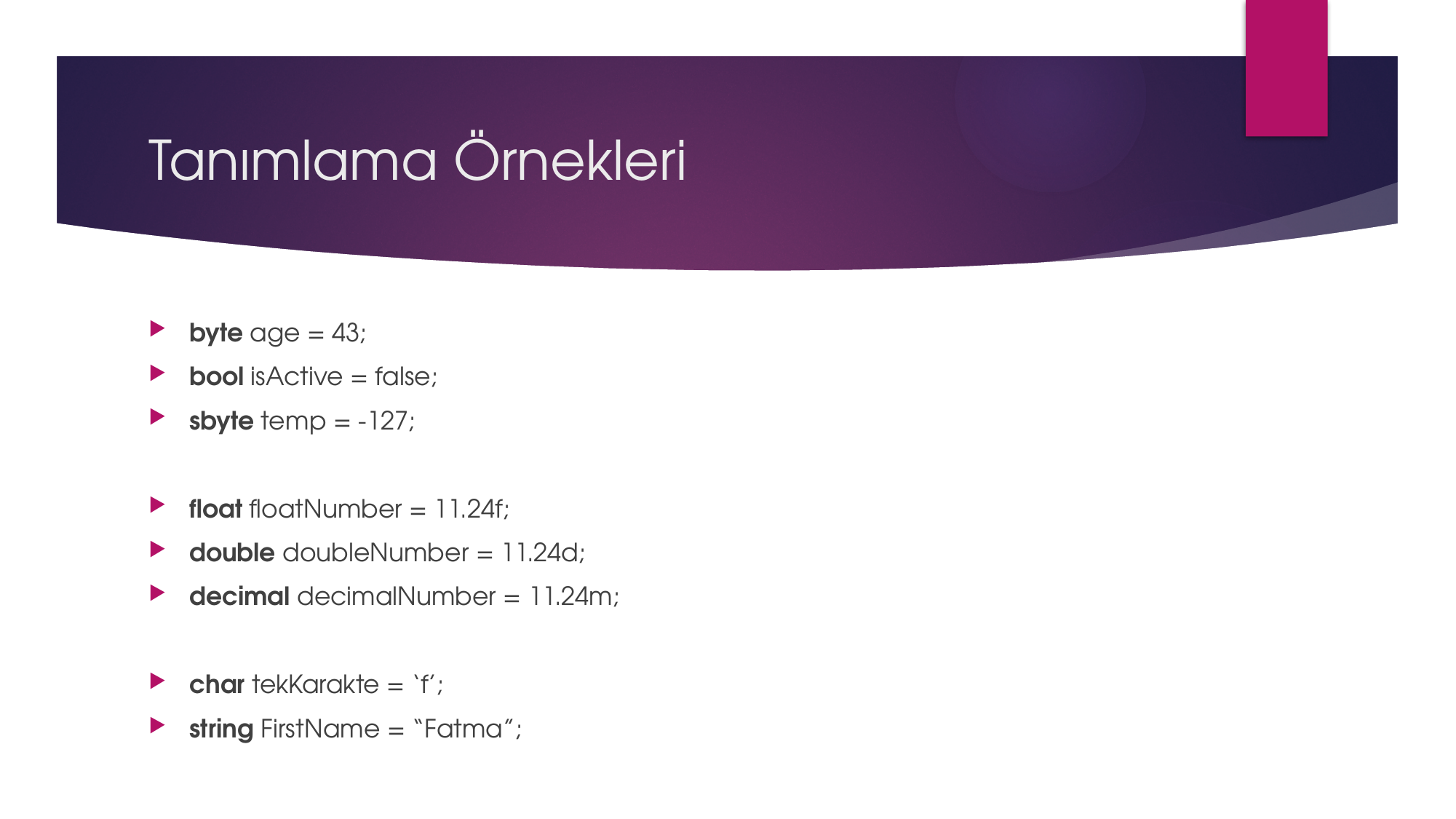

# Tanımlama Örnekleri
byte age = 43;
bool isActive = false;
sbyte temp = -127;

float floatNumber = 11.24f;
double doubleNumber = 11.24d;
decimal decimalNumber = 11.24m;

char tekKarakte = ‘f’;
string FirstName = “Fatma”;